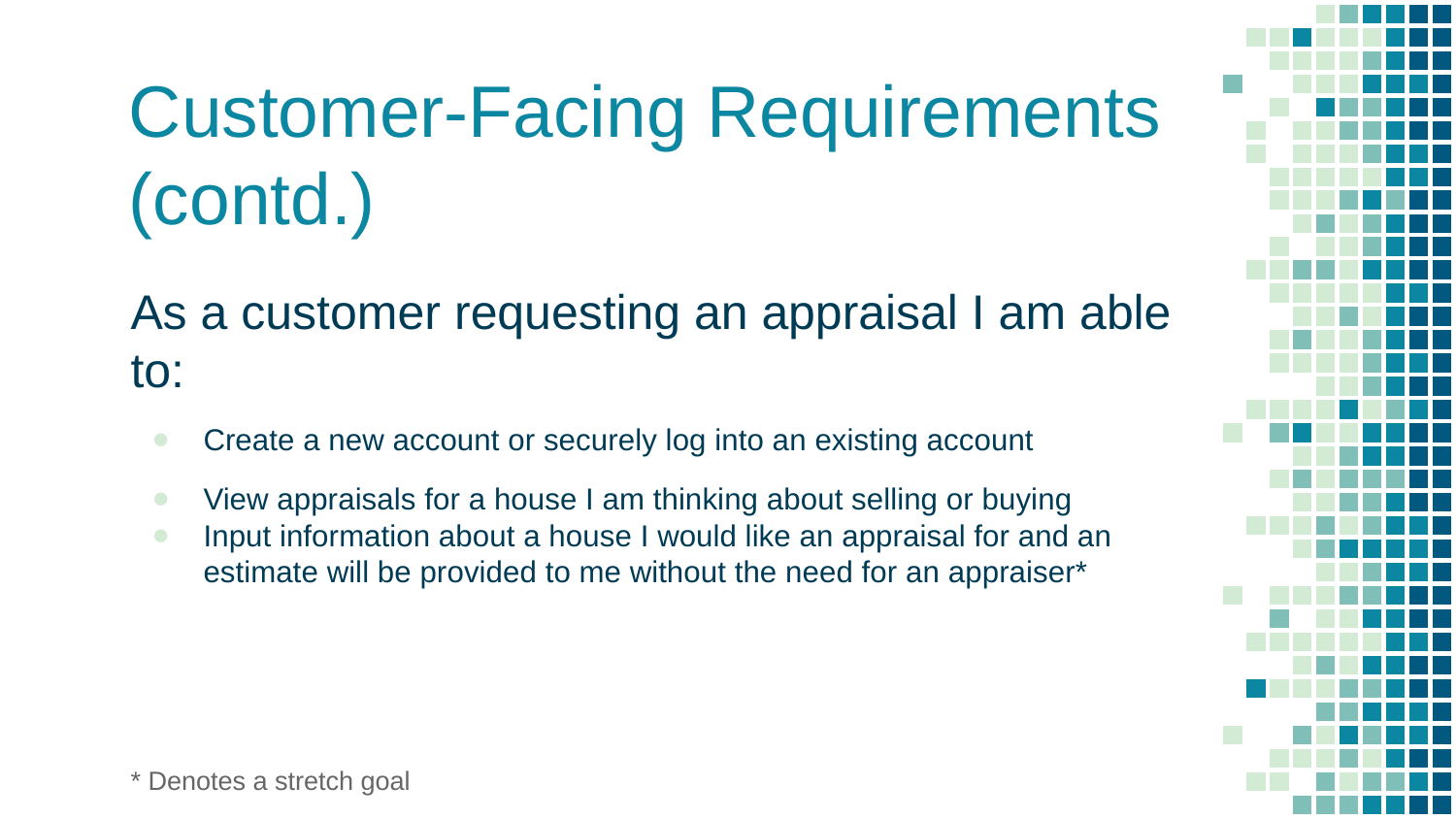

# Customer-Facing Requirements (contd.)
As a customer requesting an appraisal I am able to:
Create a new account or securely log into an existing account
View appraisals for a house I am thinking about selling or buying
Input information about a house I would like an appraisal for and an estimate will be provided to me without the need for an appraiser*

* Denotes a stretch goal